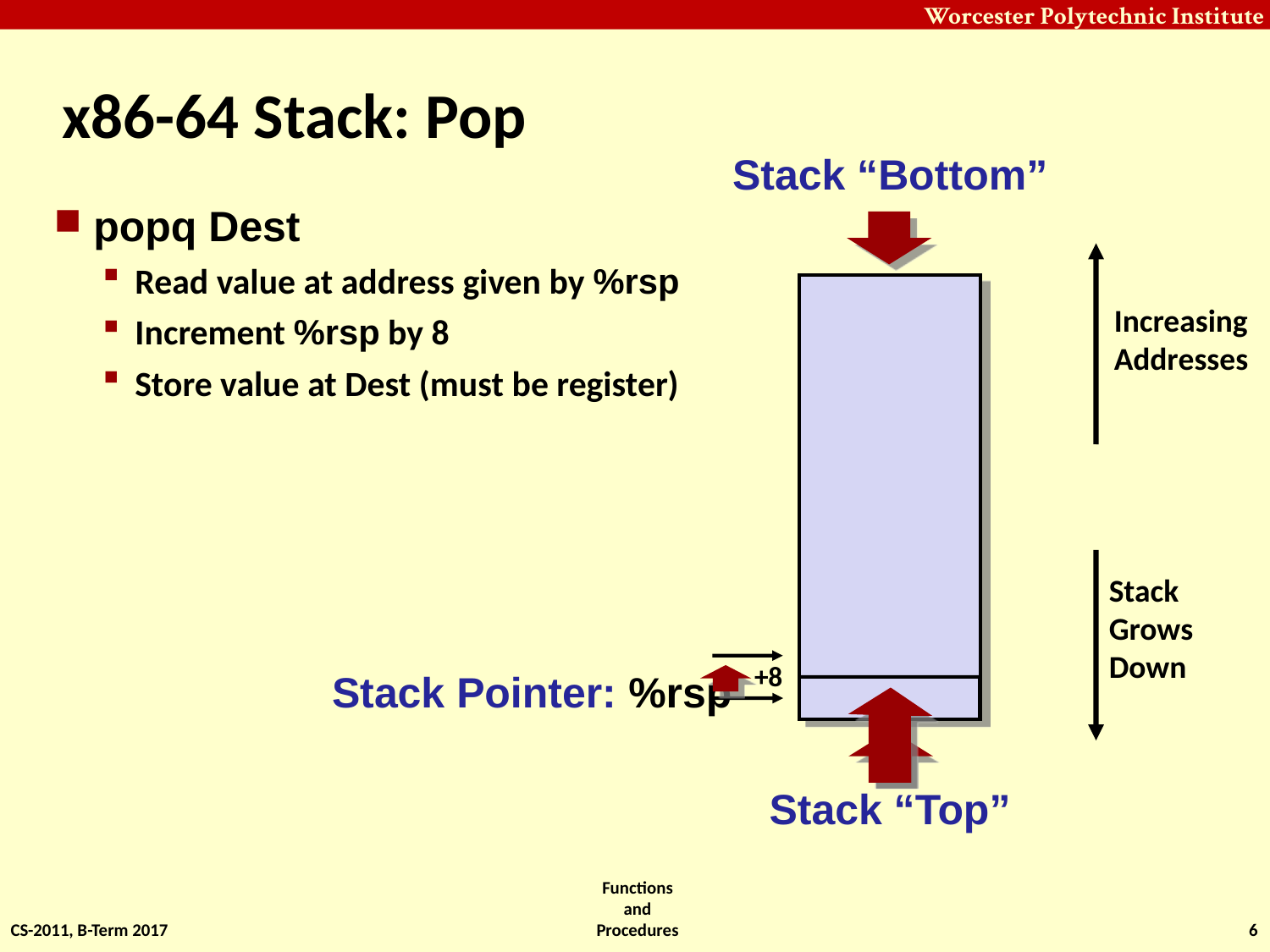

# x86-64 Stack: Pop
Stack “Bottom”
popq Dest
Read value at address given by %rsp
Increment %rsp by 8
Store value at Dest (must be register)

Increasing
Addresses

Stack Grows
Down
+8

Stack Pointer: %rsp

Stack “Top”
CS-2011, B-Term 2017
Functions and Procedures
6